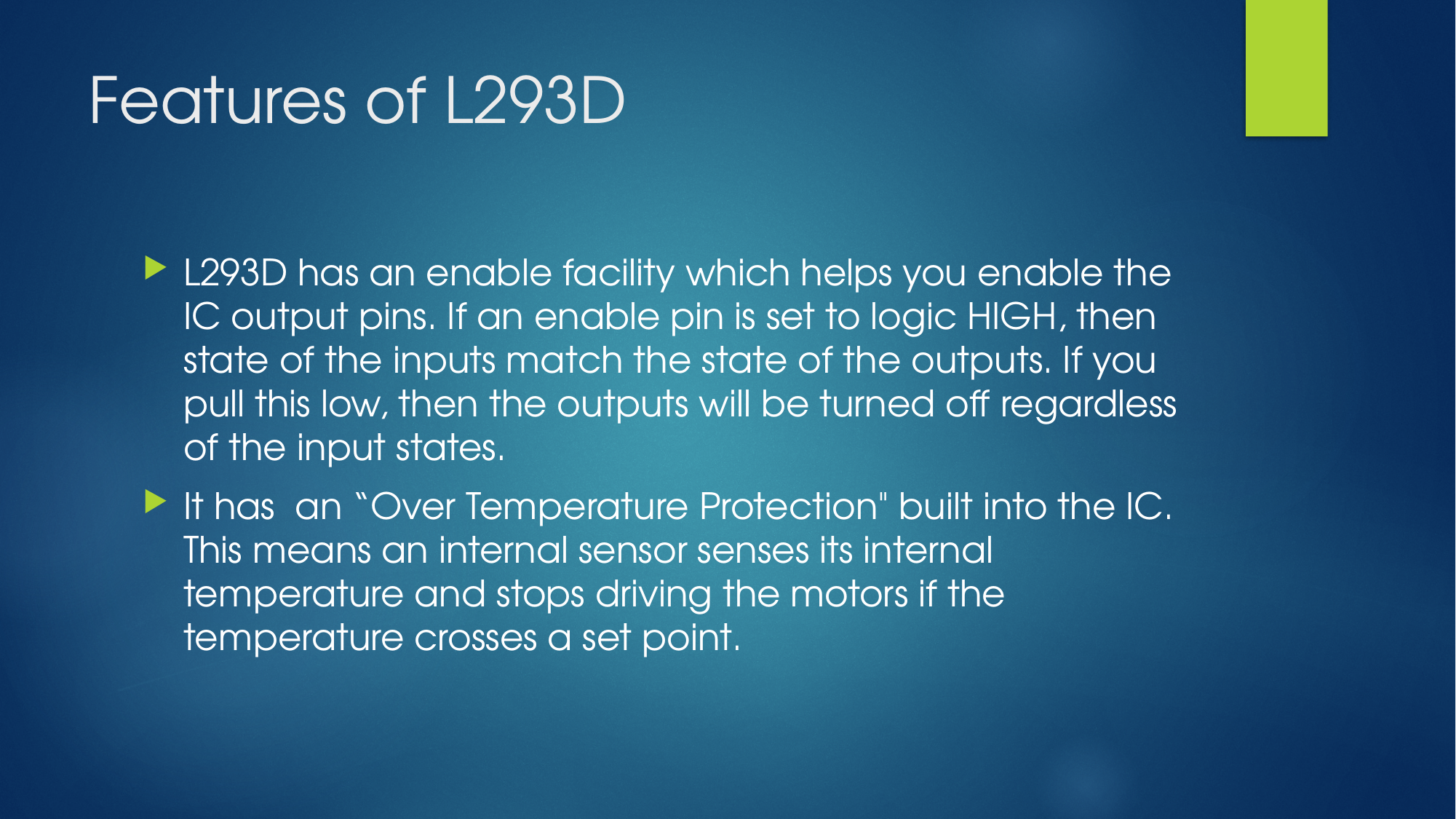

# Features of L293D
L293D has an enable facility which helps you enable the IC output pins. If an enable pin is set to logic HIGH, then state of the inputs match the state of the outputs. If you pull this low, then the outputs will be turned off regardless of the input states.
It has  an “Over Temperature Protection" built into the IC. This means an internal sensor senses its internal temperature and stops driving the motors if the temperature crosses a set point.